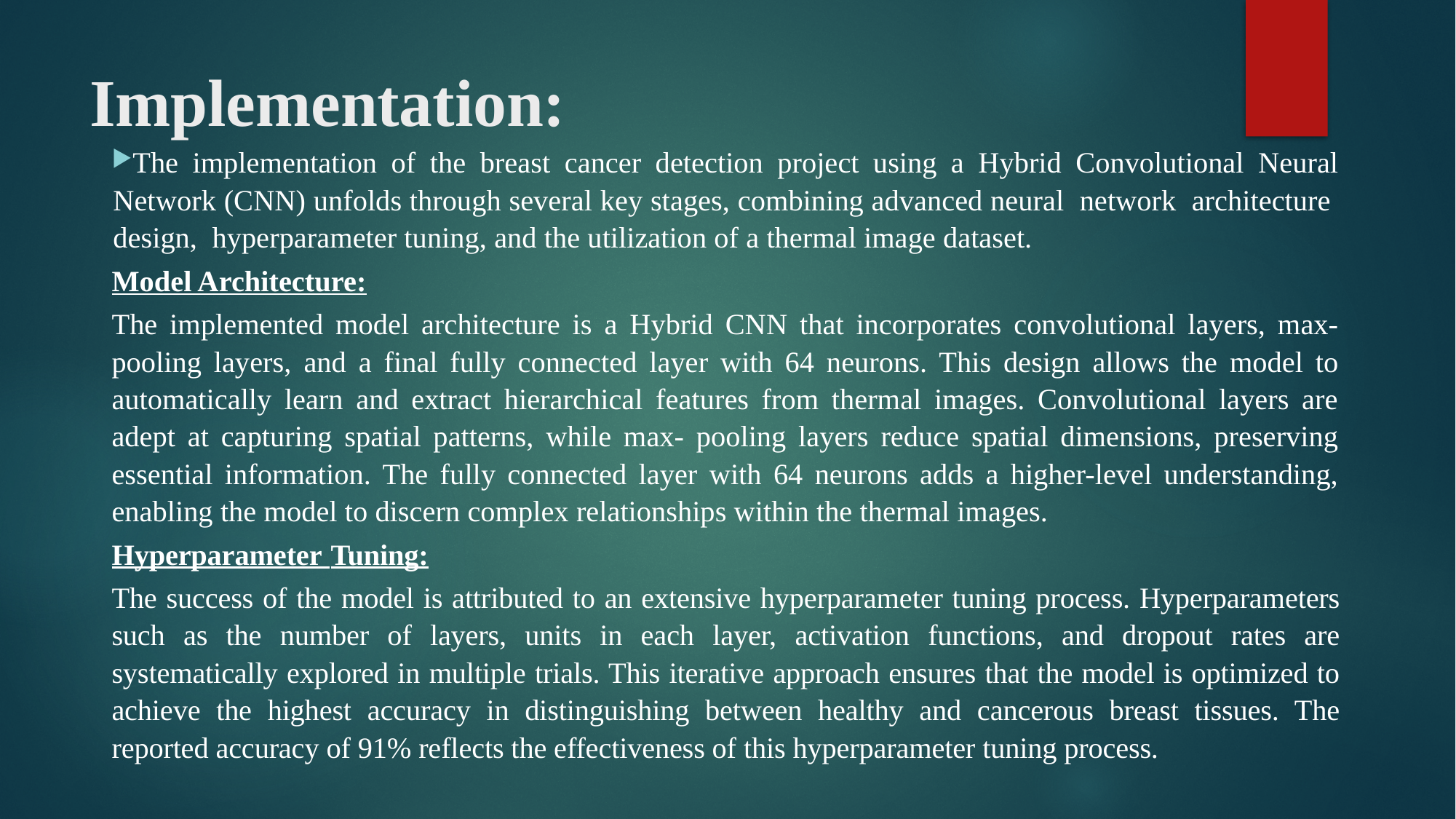

# Implementation:
The implementation of the breast cancer detection project using a Hybrid Convolutional Neural Network (CNN) unfolds through several key stages, combining advanced neural  network  architecture  design,  hyperparameter tuning, and the utilization of a thermal image dataset.
Model Architecture:
The implemented model architecture is a Hybrid CNN that incorporates convolutional layers, max-pooling layers, and a final fully connected layer with 64 neurons. This design allows the model to automatically learn and extract hierarchical features from thermal images. Convolutional layers are adept at capturing spatial patterns, while max- pooling layers reduce spatial dimensions, preserving essential information. The fully connected layer with 64 neurons adds a higher-level understanding, enabling the model to discern complex relationships within the thermal images.
Hyperparameter Tuning:
The success of the model is attributed to an extensive hyperparameter tuning process. Hyperparameters such as the number of layers, units in each layer, activation functions, and dropout rates are systematically explored in multiple trials. This iterative approach ensures that the model is optimized to achieve the highest accuracy in distinguishing between healthy and cancerous breast tissues. The reported accuracy of 91% reflects the effectiveness of this hyperparameter tuning process.